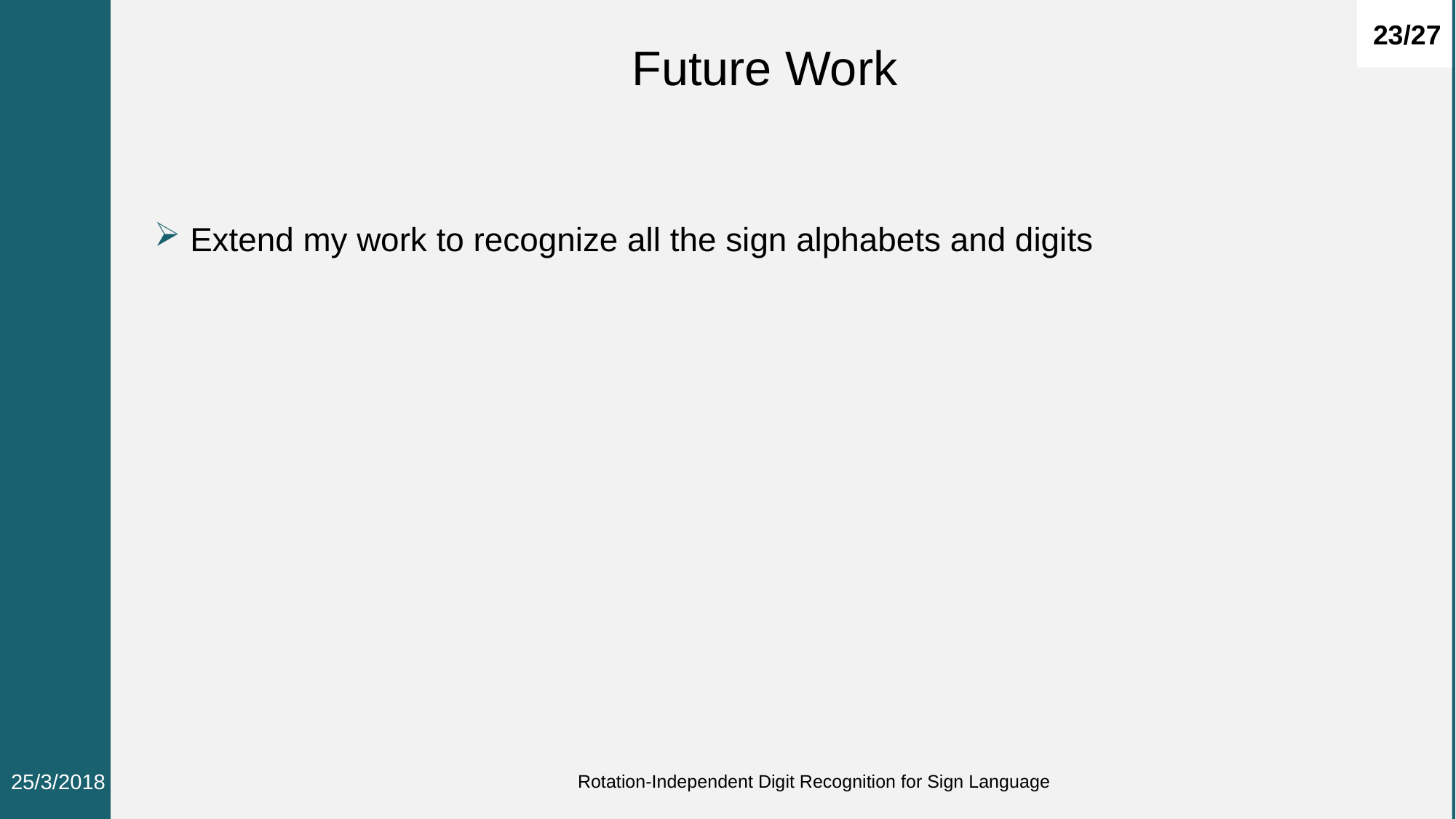

Future Work

 Extend my work to recognize all the sign alphabets and digits
23/27
25/3/2018
Rotation-Independent Digit Recognition for Sign Language